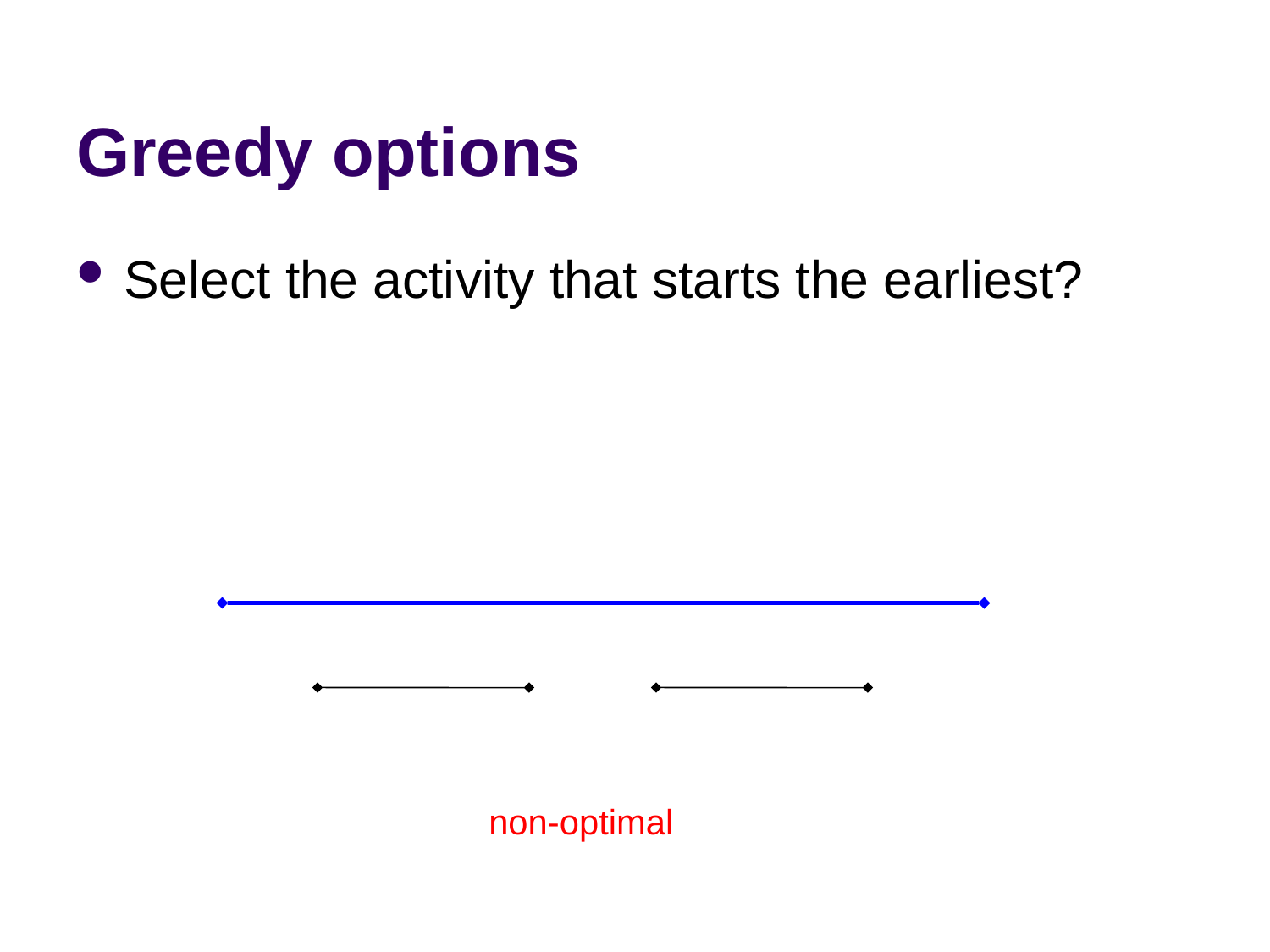

# Greedy options
Select the activity that starts the earliest?

non-optimal